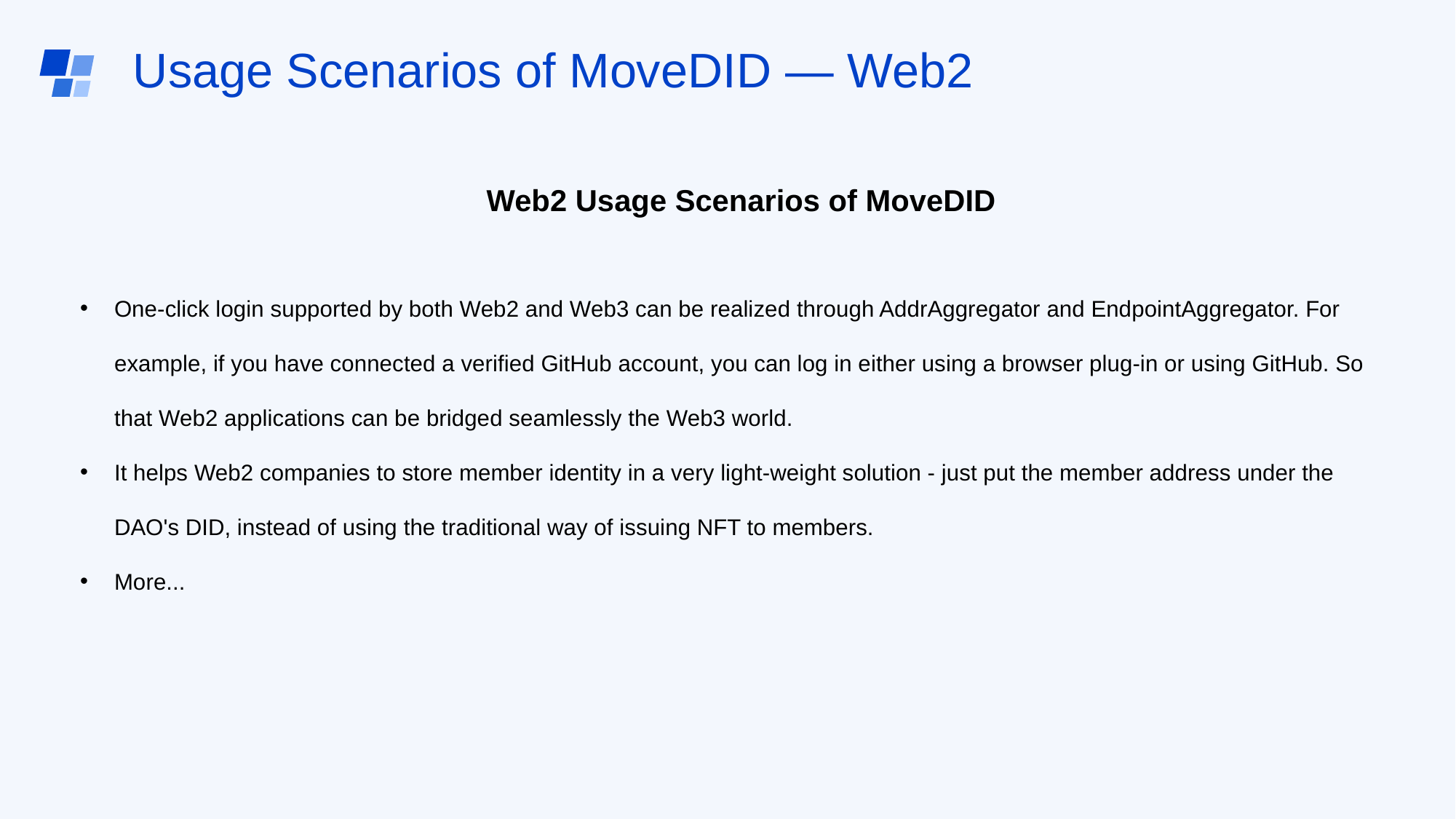

# Usage Scenarios of MoveDID — Web2
Web2 Usage Scenarios of MoveDID
One-click login supported by both Web2 and Web3 can be realized through AddrAggregator and EndpointAggregator. For example, if you have connected a verified GitHub account, you can log in either using a browser plug-in or using GitHub. So that Web2 applications can be bridged seamlessly the Web3 world.
It helps Web2 companies to store member identity in a very light-weight solution - just put the member address under the DAO's DID, instead of using the traditional way of issuing NFT to members.
More...
15